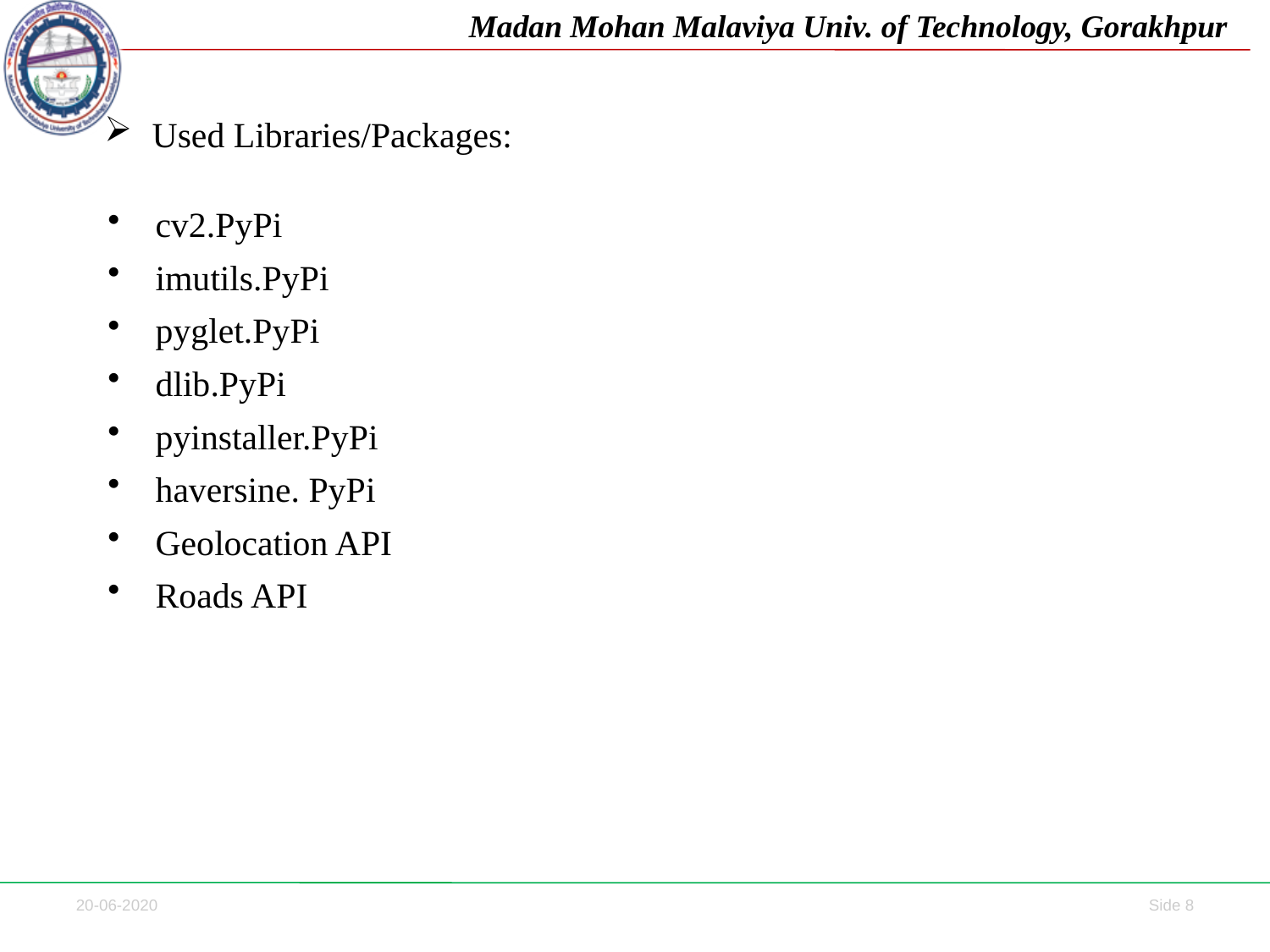

# Used Libraries/Packages:
cv2.PyPi
imutils.PyPi
pyglet.PyPi
dlib.PyPi
pyinstaller.PyPi
haversine. PyPi
Geolocation API
Roads API